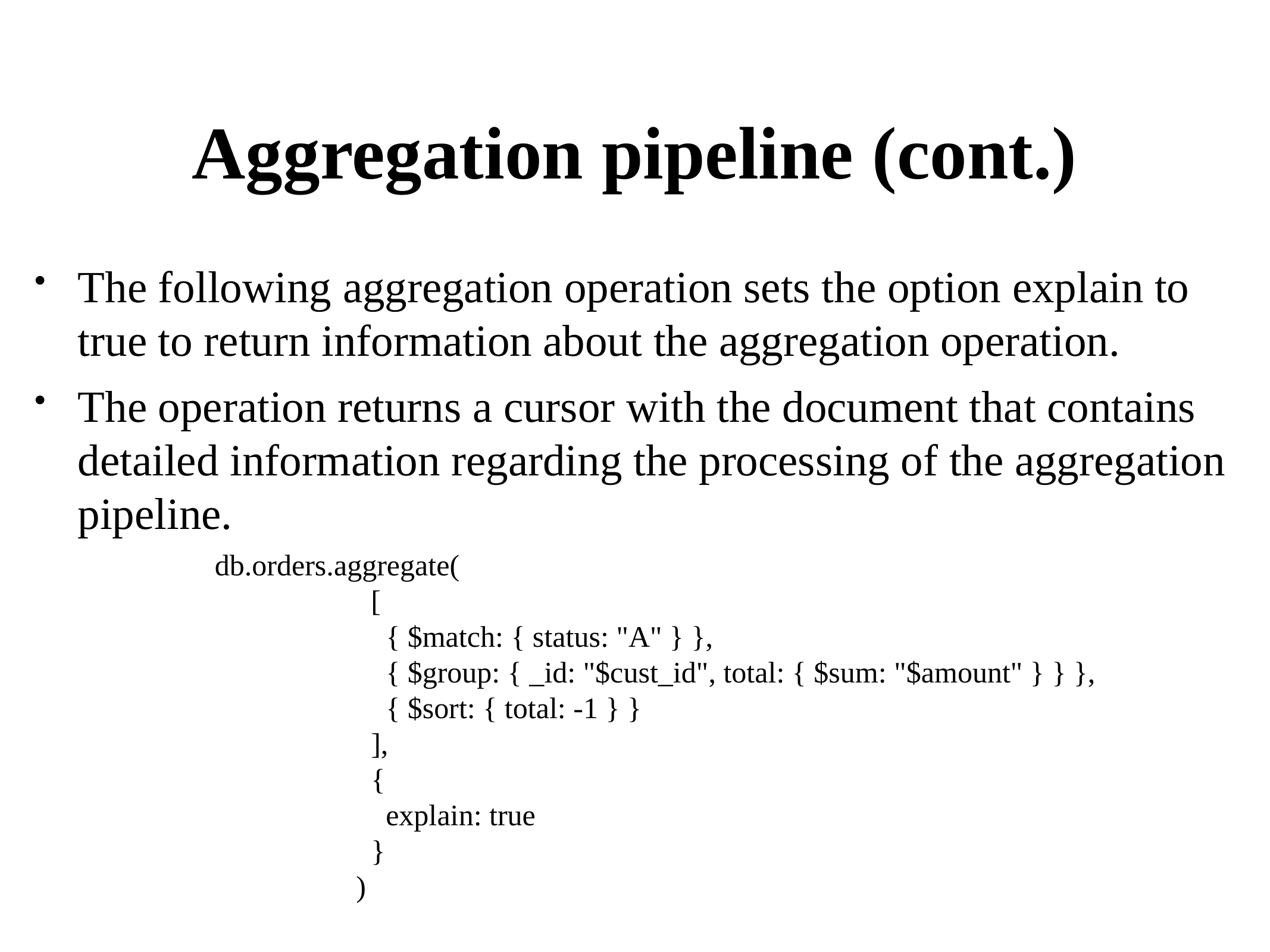

# Aggregation pipeline (cont.)
The following aggregation operation sets the option explain to true to return information about the aggregation operation.
The operation returns a cursor with the document that contains detailed information regarding the processing of the aggregation pipeline.
db.orders.aggregate(
                     [
                       { $match: { status: "A" } },
                       { $group: { _id: "$cust_id", total: { $sum: "$amount" } } },
                       { $sort: { total: -1 } }
                     ],
                     {
                       explain: true
                     }
                   )